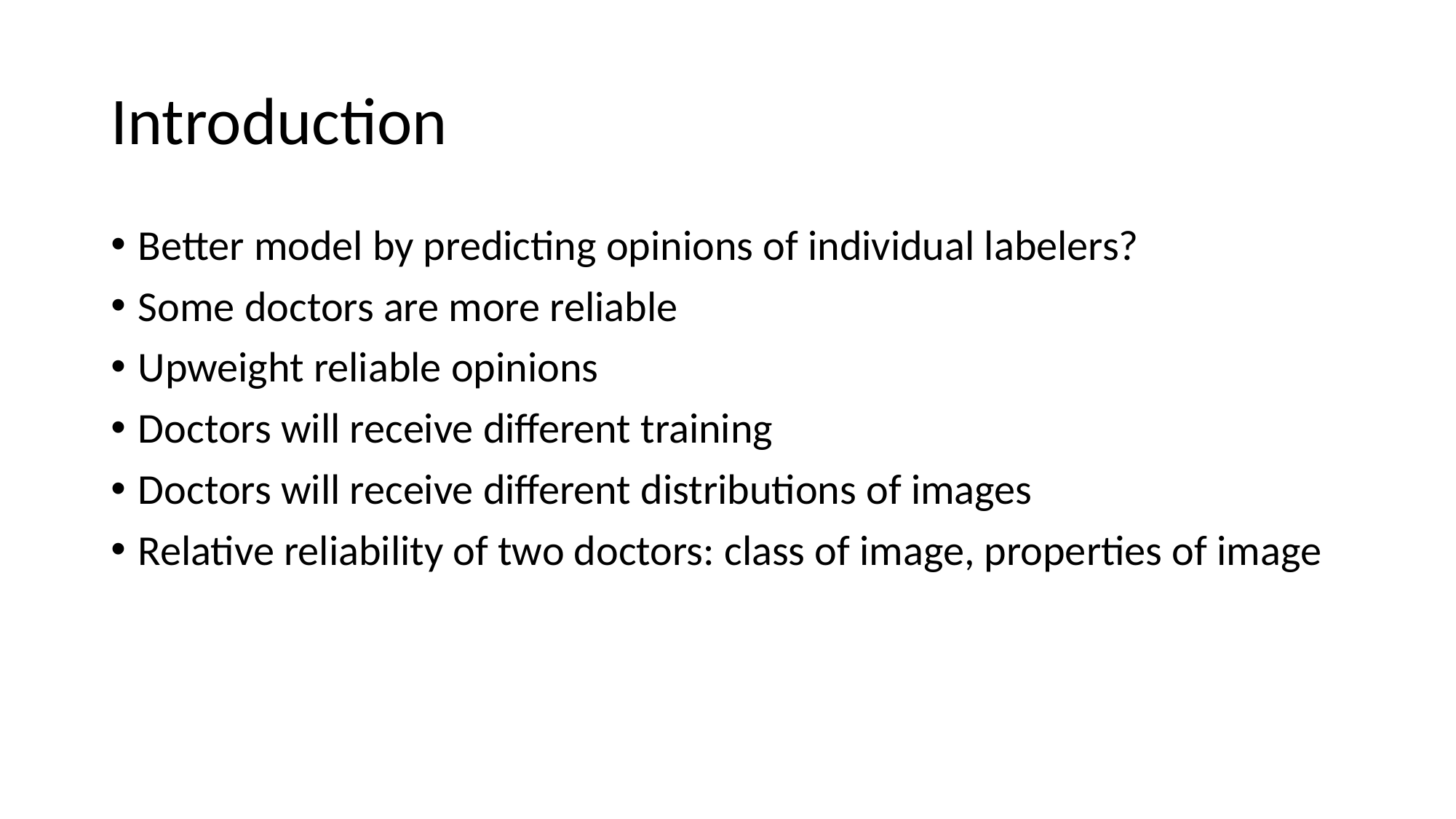

# Introduction
Better model by predicting opinions of individual labelers?
Some doctors are more reliable
Upweight reliable opinions
Doctors will receive different training
Doctors will receive different distributions of images
Relative reliability of two doctors: class of image, properties of image